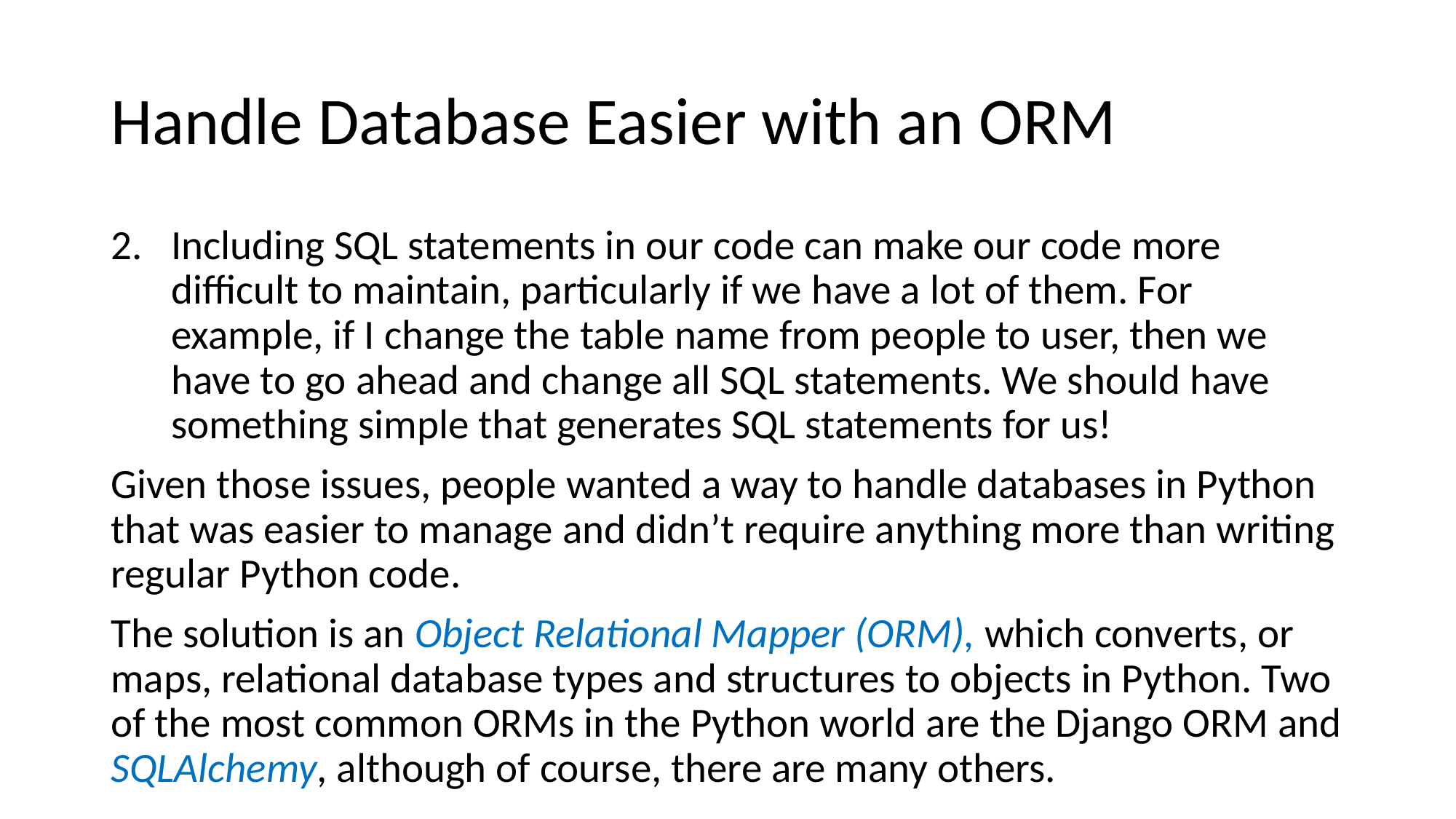

# Handle Database Easier with an ORM
Including SQL statements in our code can make our code more difficult to maintain, particularly if we have a lot of them. For example, if I change the table name from people to user, then we have to go ahead and change all SQL statements. We should have something simple that generates SQL statements for us!
Given those issues, people wanted a way to handle databases in Python that was easier to manage and didn’t require anything more than writing regular Python code.
The solution is an Object Relational Mapper (ORM), which converts, or maps, relational database types and structures to objects in Python. Two of the most common ORMs in the Python world are the Django ORM and SQLAlchemy, although of course, there are many others.